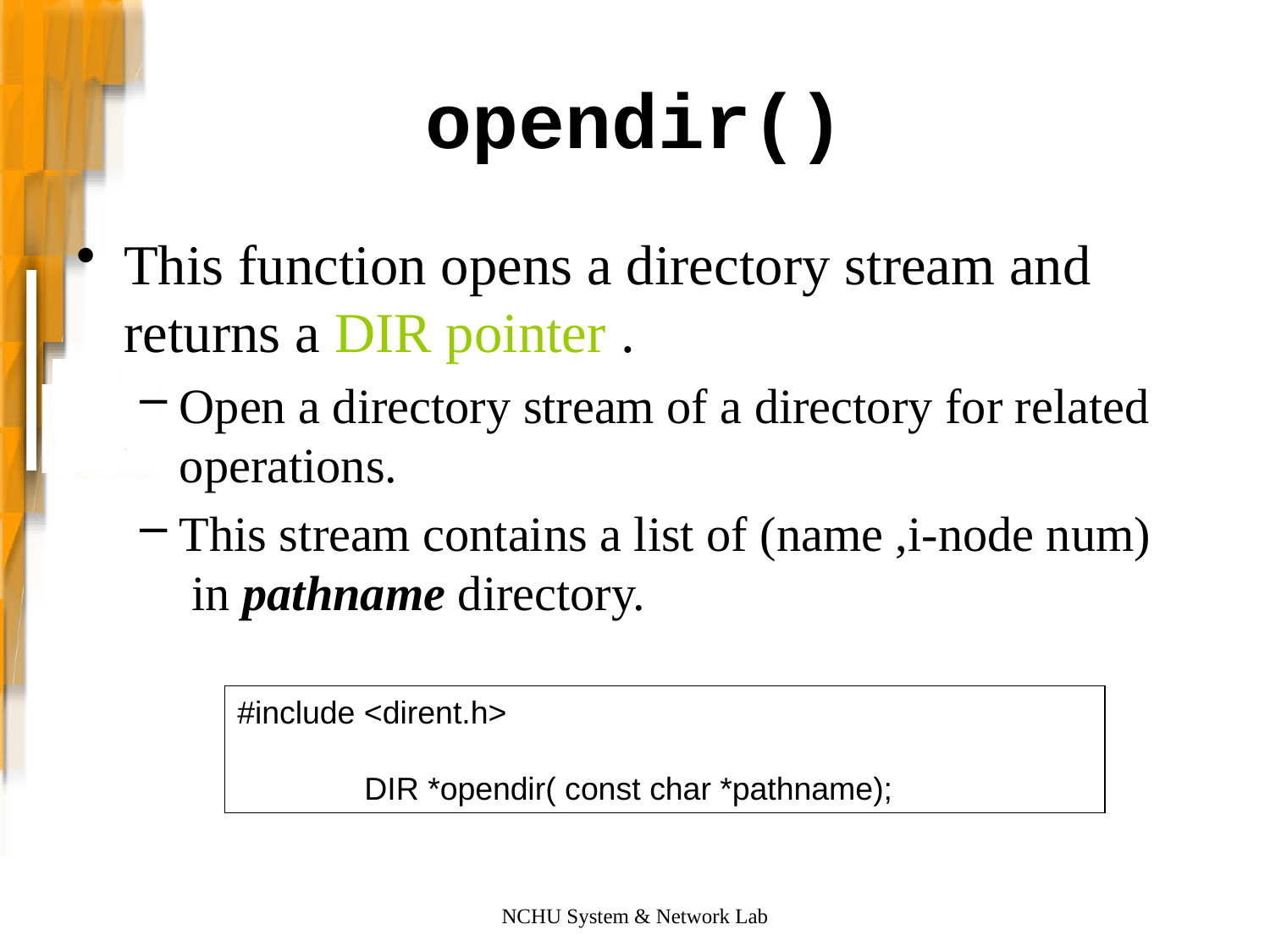

# opendir()
This function opens a directory stream and returns a DIR pointer .
Open a directory stream of a directory for related operations.
This stream contains a list of (name ,i-node num)
 in pathname directory.

#include <dirent.h>
	DIR *opendir( const char *pathname);
NCHU System & Network Lab